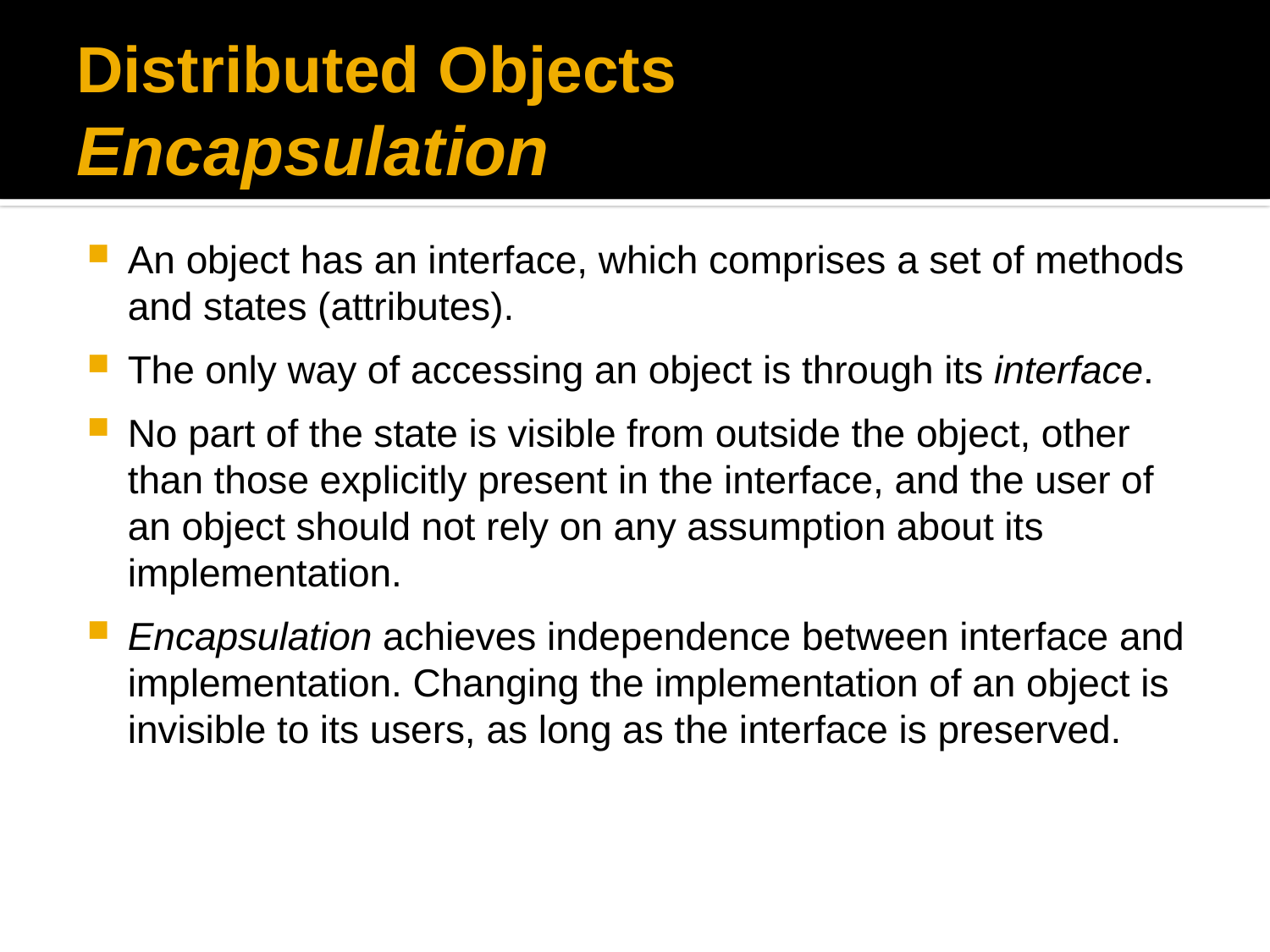

# Distributed Objects Encapsulation
An object has an interface, which comprises a set of methods and states (attributes).
The only way of accessing an object is through its interface.
No part of the state is visible from outside the object, other than those explicitly present in the interface, and the user of an object should not rely on any assumption about its implementation.
Encapsulation achieves independence between interface and implementation. Changing the implementation of an object is invisible to its users, as long as the interface is preserved.